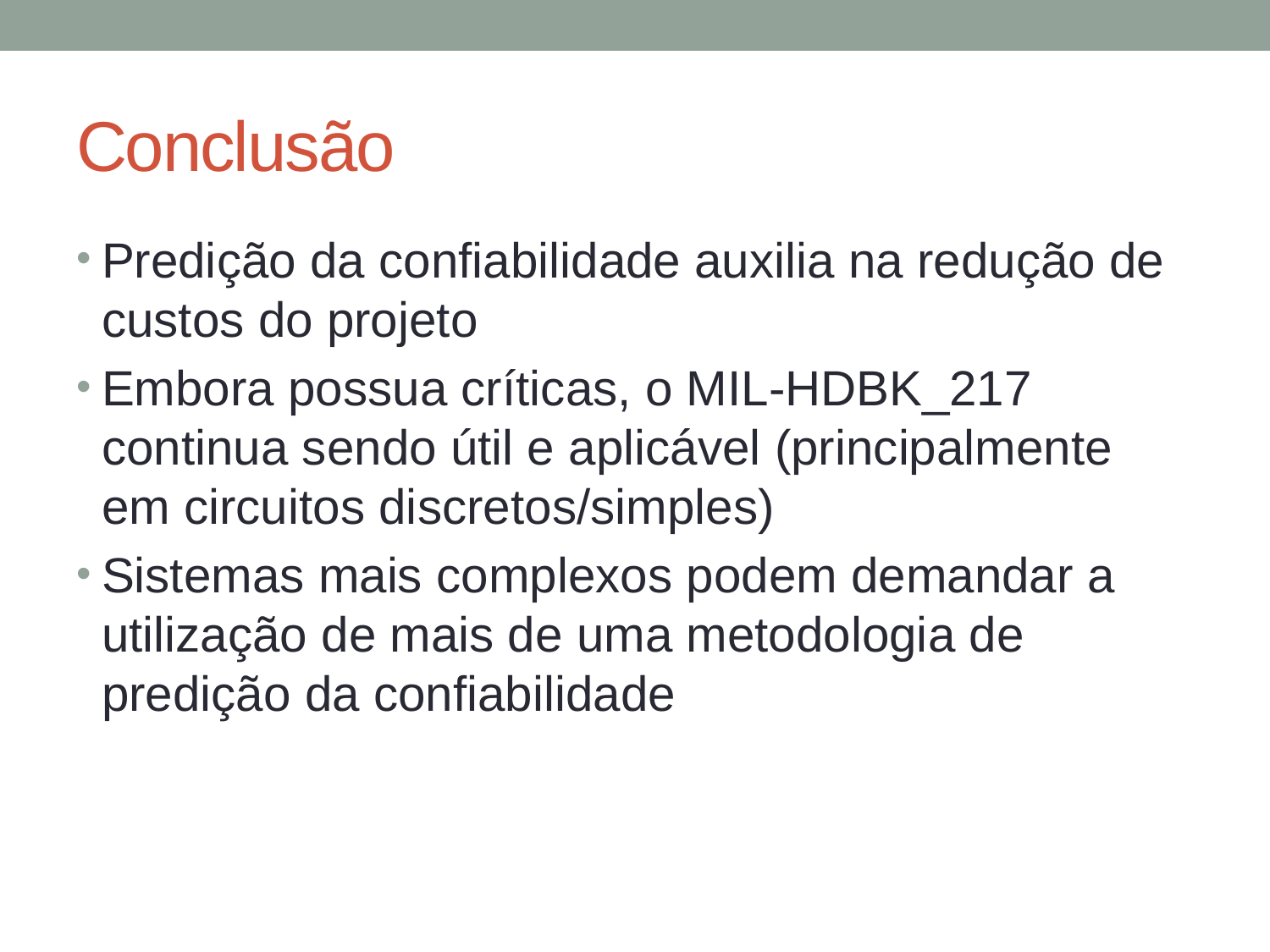

# Conclusão
Predição da confiabilidade auxilia na redução de custos do projeto
Embora possua críticas, o MIL-HDBK_217 continua sendo útil e aplicável (principalmente em circuitos discretos/simples)
Sistemas mais complexos podem demandar a utilização de mais de uma metodologia de predição da confiabilidade